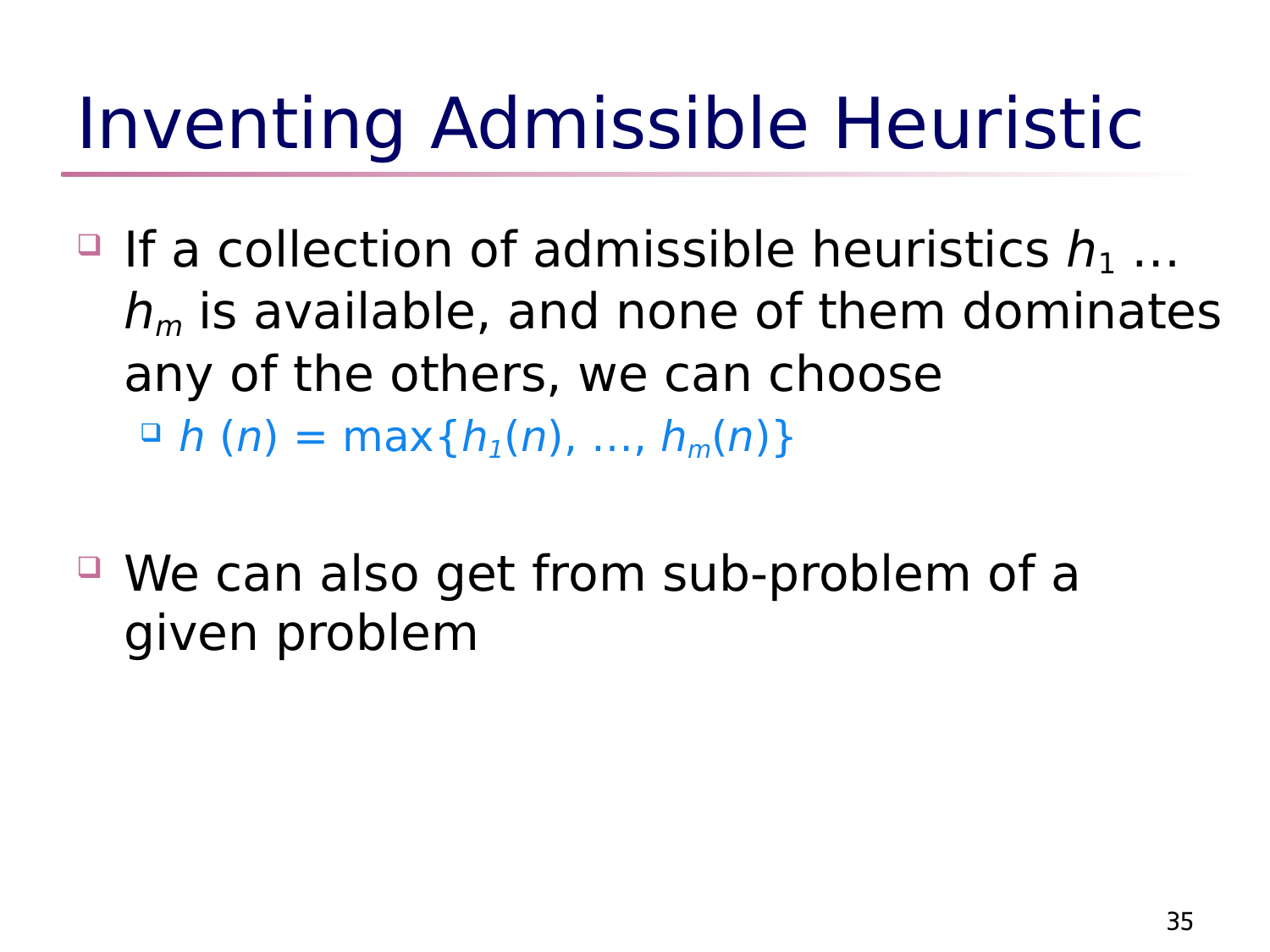

# Inventing Admissible Heuristic
If a collection of admissible heuristics h1 … hm is available, and none of them dominates any of the others, we can choose
h (n) = max{h1(n), …, hm(n)}

We can also get from sub-problem of a given problem

35